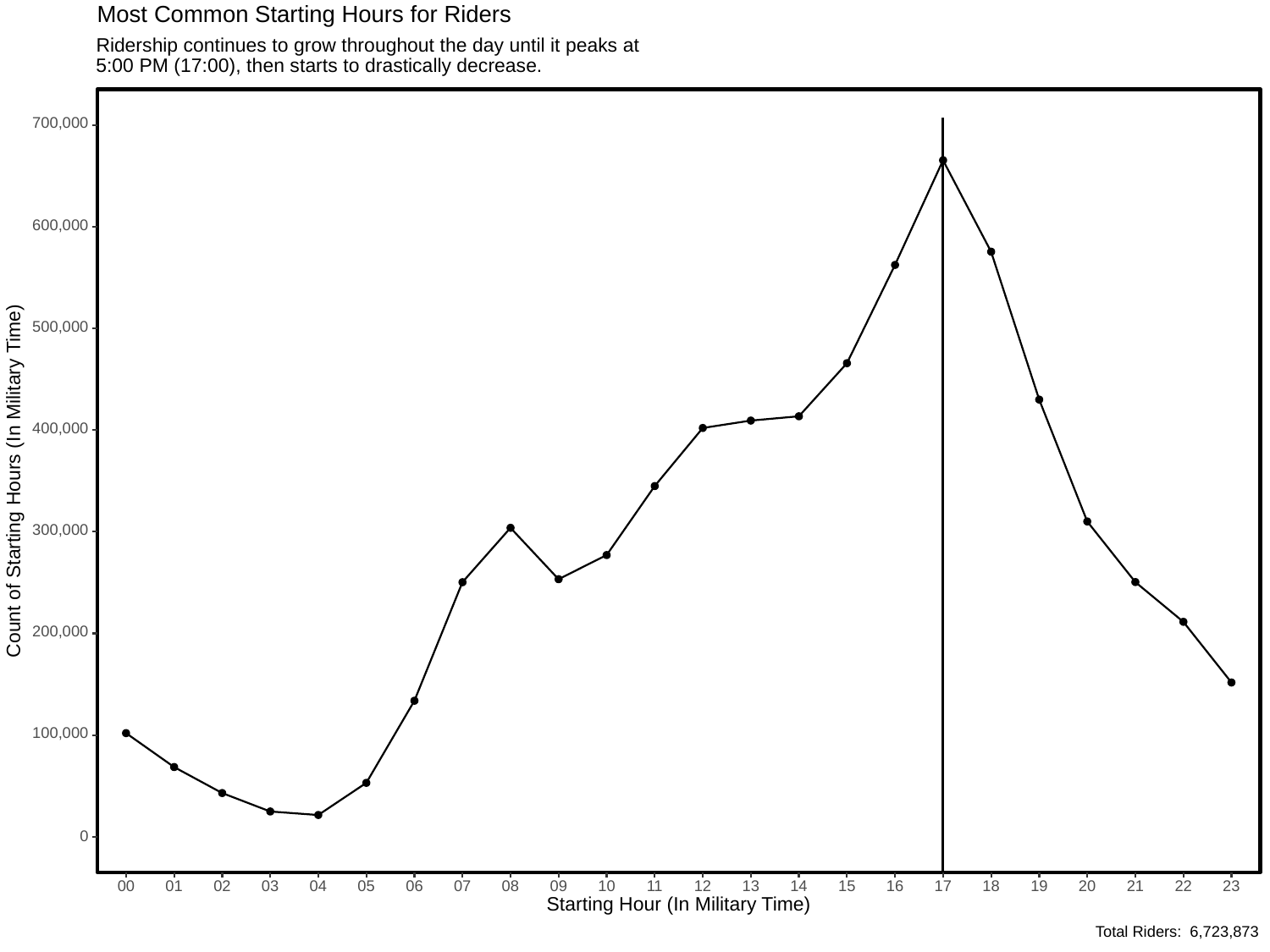

Most Common Starting Hours for Riders
Ridership continues to grow throughout the day until it peaks at
5:00 PM (17:00), then starts to drastically decrease.

700,000

600,000

500,000

400,000

Count of Starting Hours (In Military Time)

300,000

200,000

100,000

0

03
13
23
00
01
02
04
05
06
07
08
09
10
15
16
18
19
20
11
12
14
17
21
22
Starting Hour (In Military Time)
Total Riders:  6,723,873